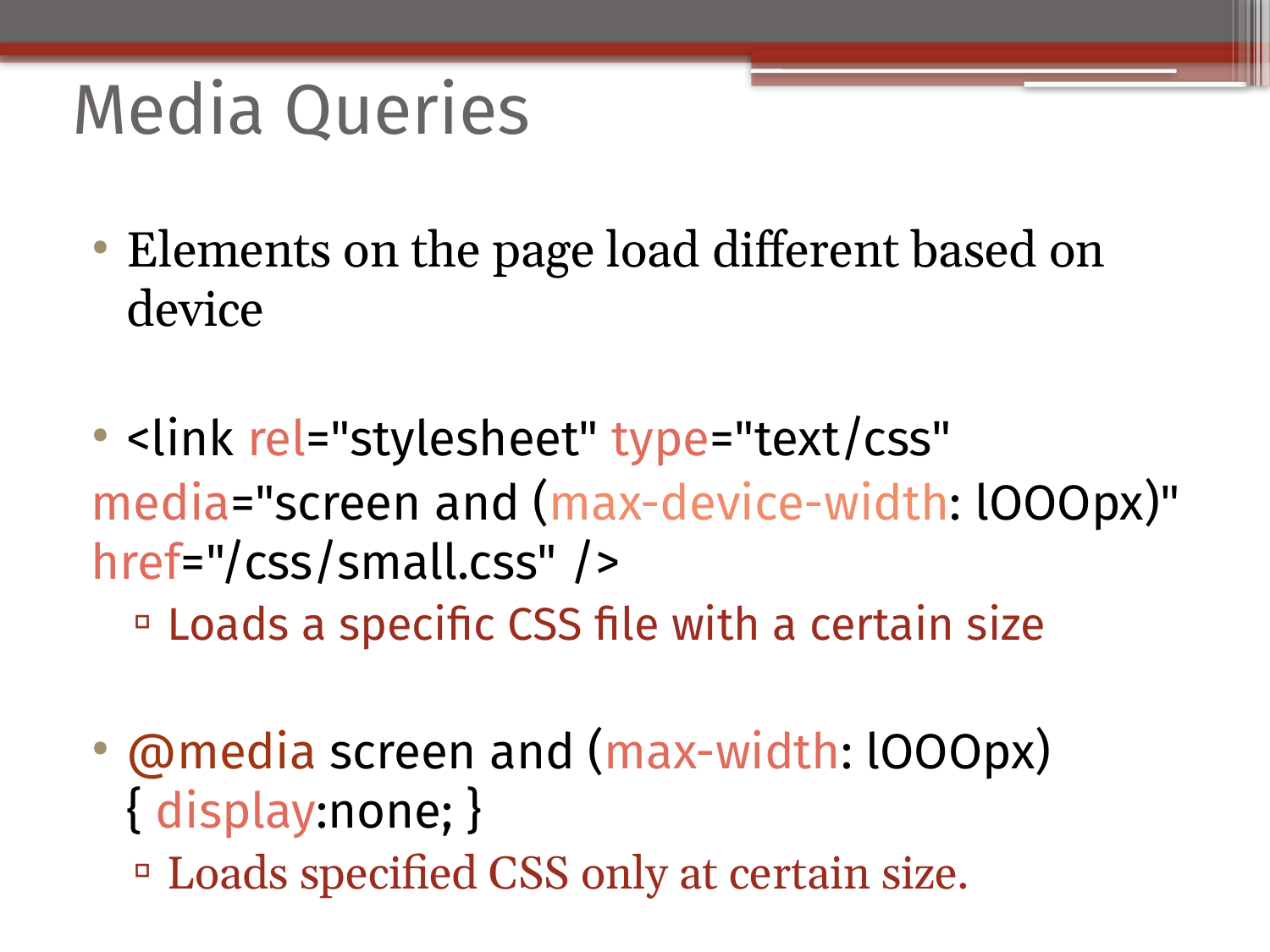

# Media Queries
Elements on the page load different based on device

<link rel="stylesheet" type="text/css"
media="screen and (max-device-width: lOOOpx)" href="/css/small.css" />
Loads a specific CSS file with a certain size

@media screen and (max-width: lOOOpx) { display:none; }
Loads specified CSS only at certain size.